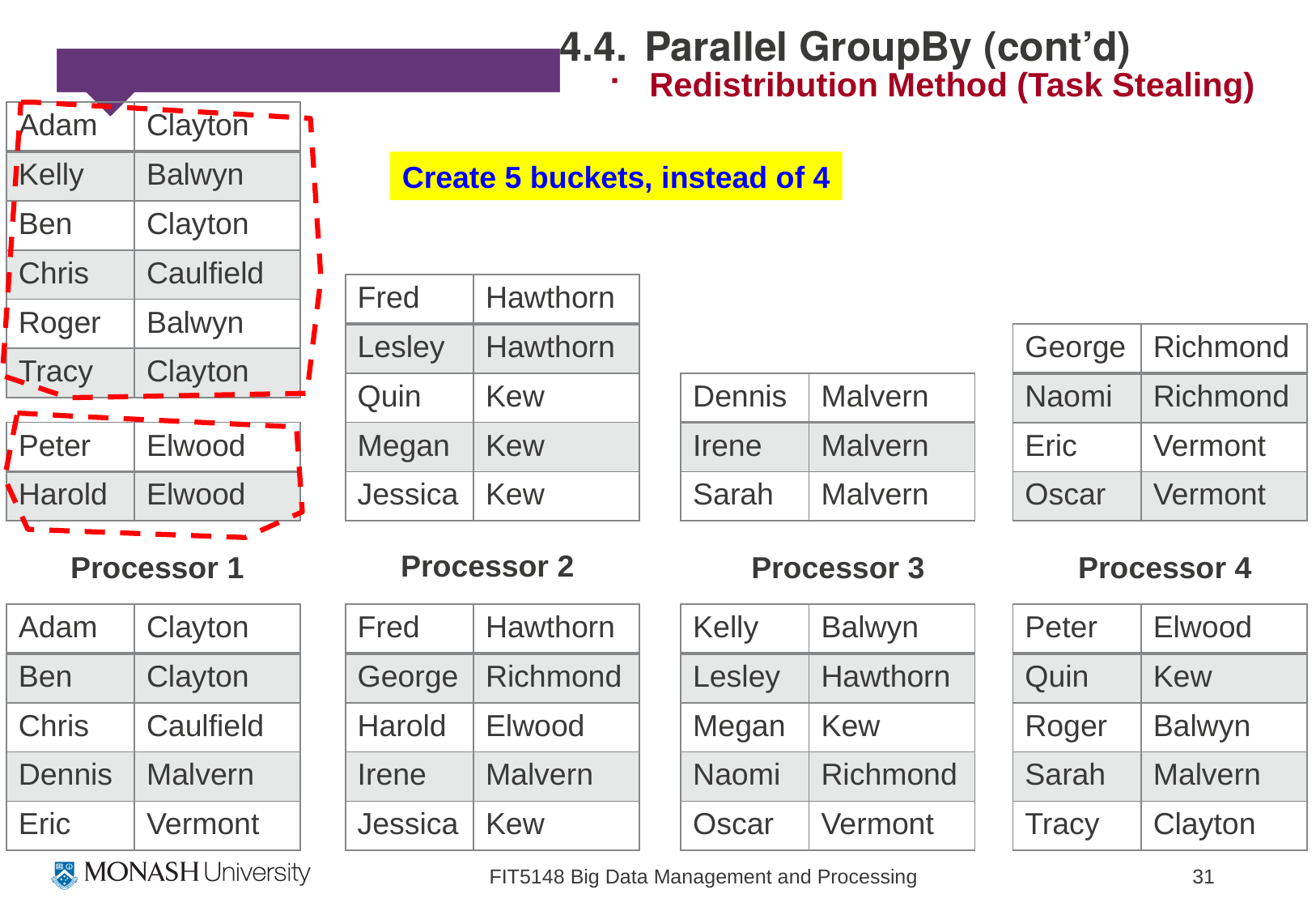

# 4.4. Parallel GroupBy (cont’d)
Redistribution Method (Task Stealing)

| Adam | Clayton |
| --- | --- |
| Kelly | Balwyn |
| Ben | Clayton |
| Chris | Caulfield |
| Roger | Balwyn |
| Tracy | Clayton |
Create 5 buckets, instead of 4
| Fred | Hawthorn |
| --- | --- |
| Lesley | Hawthorn |
| Quin | Kew |
| Megan | Kew |
| Jessica | Kew |
| George | Richmond |
| --- | --- |
| Naomi | Richmond |
| Eric | Vermont |
| Oscar | Vermont |
| Dennis | Malvern |
| --- | --- |
| Irene | Malvern |
| Sarah | Malvern |

| Peter | Elwood |
| --- | --- |
| Harold | Elwood |
Processor 2
Processor 1
Processor 3
Processor 4
| Adam | Clayton |
| --- | --- |
| Ben | Clayton |
| Chris | Caulfield |
| Dennis | Malvern |
| Eric | Vermont |
| Fred | Hawthorn |
| --- | --- |
| George | Richmond |
| Harold | Elwood |
| Irene | Malvern |
| Jessica | Kew |
| Kelly | Balwyn |
| --- | --- |
| Lesley | Hawthorn |
| Megan | Kew |
| Naomi | Richmond |
| Oscar | Vermont |
| Peter | Elwood |
| --- | --- |
| Quin | Kew |
| Roger | Balwyn |
| Sarah | Malvern |
| Tracy | Clayton |